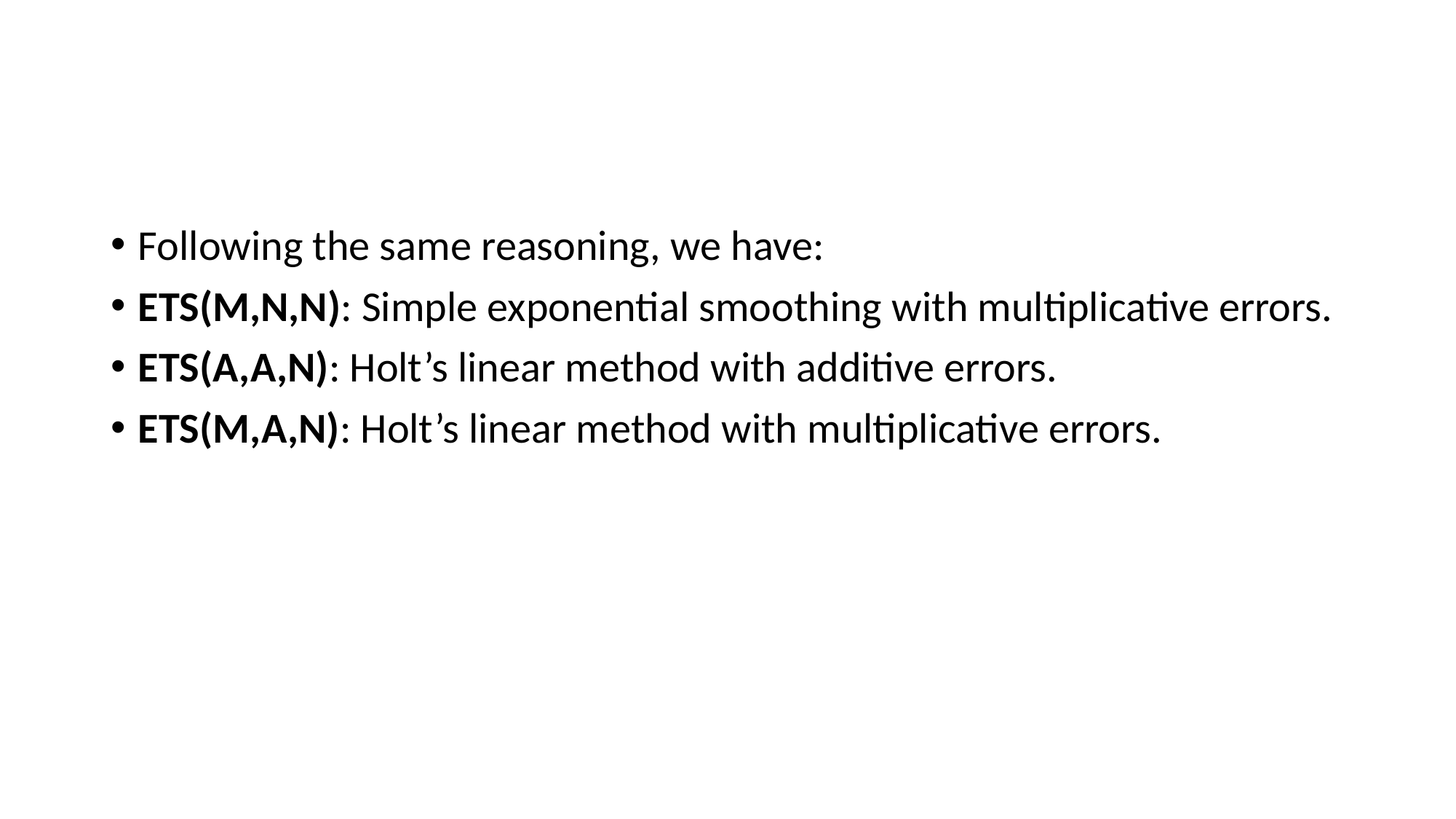

#
Following the same reasoning, we have:
ETS(M,N,N): Simple exponential smoothing with multiplicative errors.
ETS(A,A,N): Holt’s linear method with additive errors.
ETS(M,A,N): Holt’s linear method with multiplicative errors.